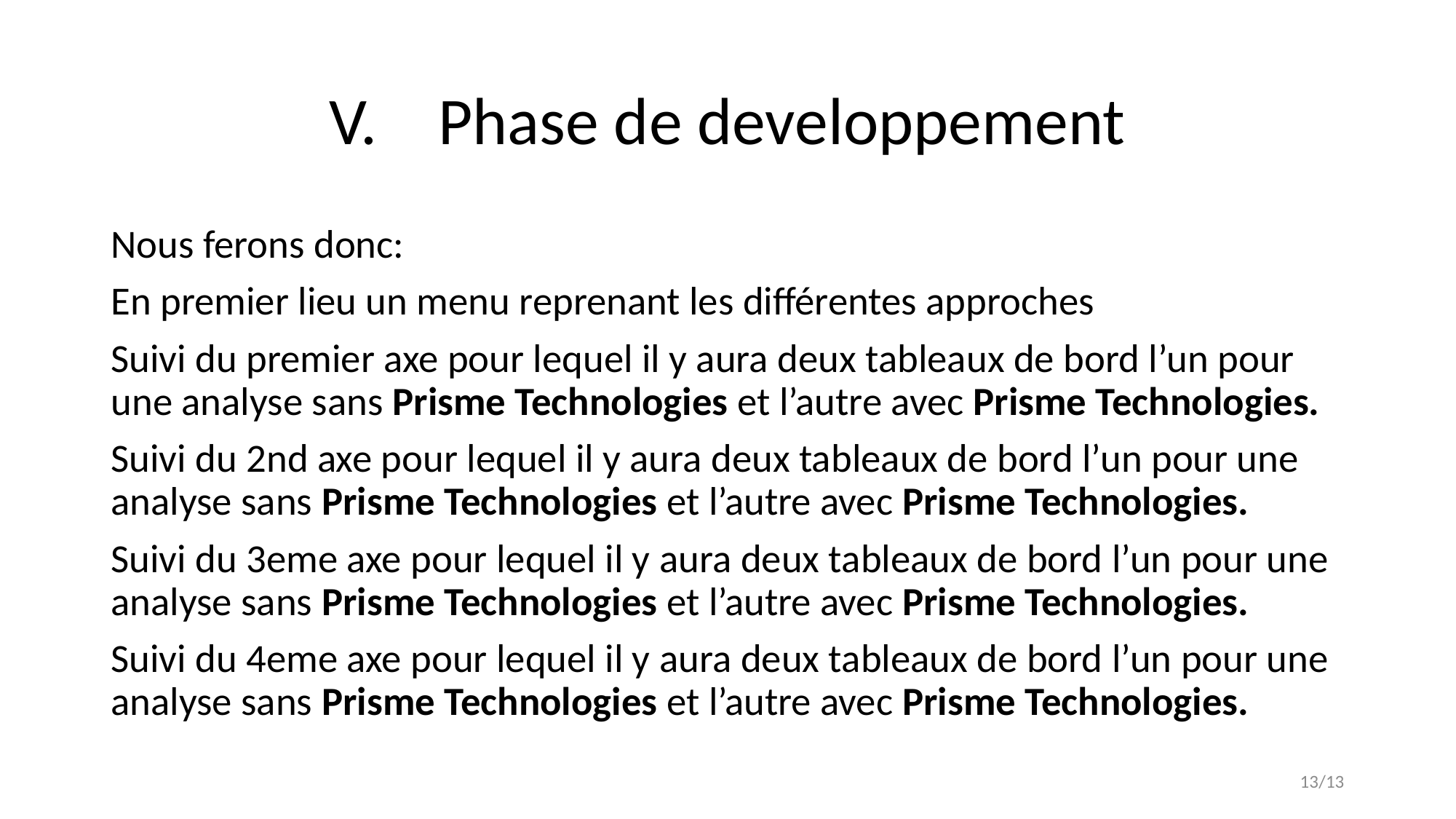

# V.	Phase de developpement
Nous ferons donc:
En premier lieu un menu reprenant les différentes approches
Suivi du premier axe pour lequel il y aura deux tableaux de bord l’un pour une analyse sans Prisme Technologies et l’autre avec Prisme Technologies.
Suivi du 2nd axe pour lequel il y aura deux tableaux de bord l’un pour une analyse sans Prisme Technologies et l’autre avec Prisme Technologies.
Suivi du 3eme axe pour lequel il y aura deux tableaux de bord l’un pour une analyse sans Prisme Technologies et l’autre avec Prisme Technologies.
Suivi du 4eme axe pour lequel il y aura deux tableaux de bord l’un pour une analyse sans Prisme Technologies et l’autre avec Prisme Technologies.

13/13